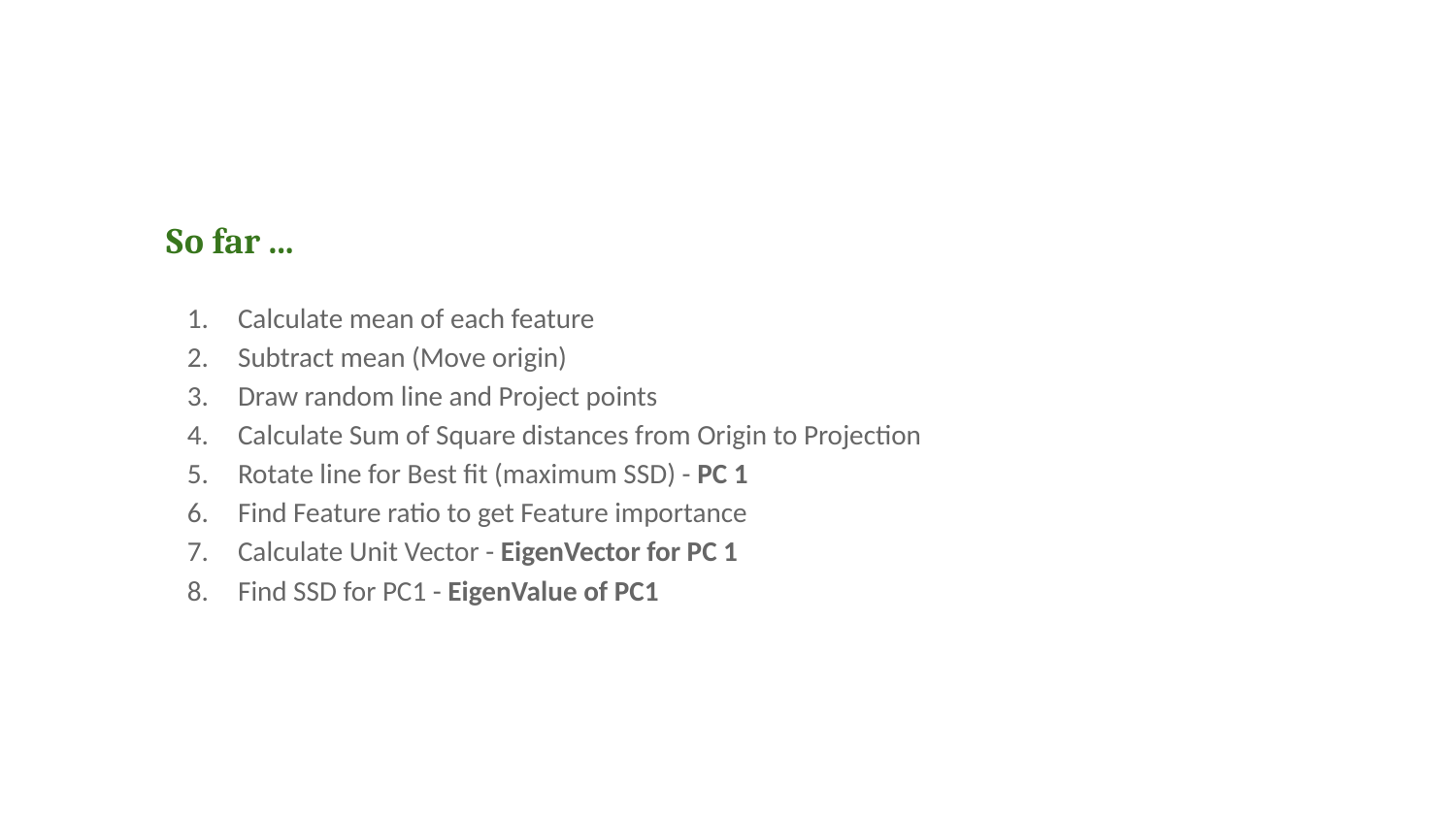

So far ...

Calculate mean of each feature
Subtract mean (Move origin)
Draw random line and Project points
Calculate Sum of Square distances from Origin to Projection
Rotate line for Best fit (maximum SSD) - PC 1
Find Feature ratio to get Feature importance
Calculate Unit Vector - EigenVector for PC 1
Find SSD for PC1 - EigenValue of PC1